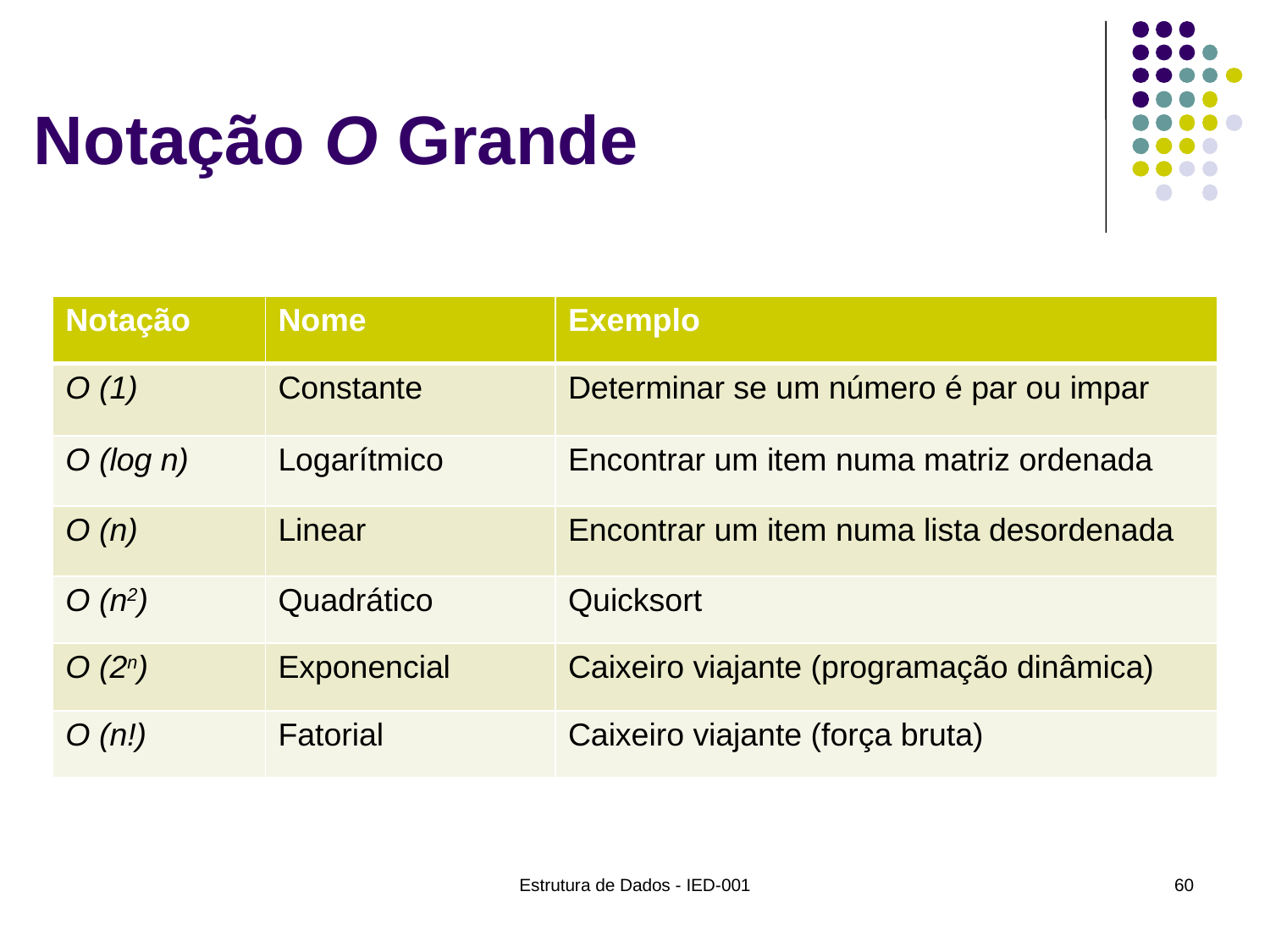

# Notação O Grande
| Notação | Nome | Exemplo |
| --- | --- | --- |
| O (1) | Constante | Determinar se um número é par ou impar |
| O (log n) | Logarítmico | Encontrar um item numa matriz ordenada |
| O (n) | Linear | Encontrar um item numa lista desordenada |
| O (n2) | Quadrático | Quicksort |
| O (2n) | Exponencial | Caixeiro viajante (programação dinâmica) |
| O (n!) | Fatorial | Caixeiro viajante (força bruta) |
Estrutura de Dados - IED-001
60